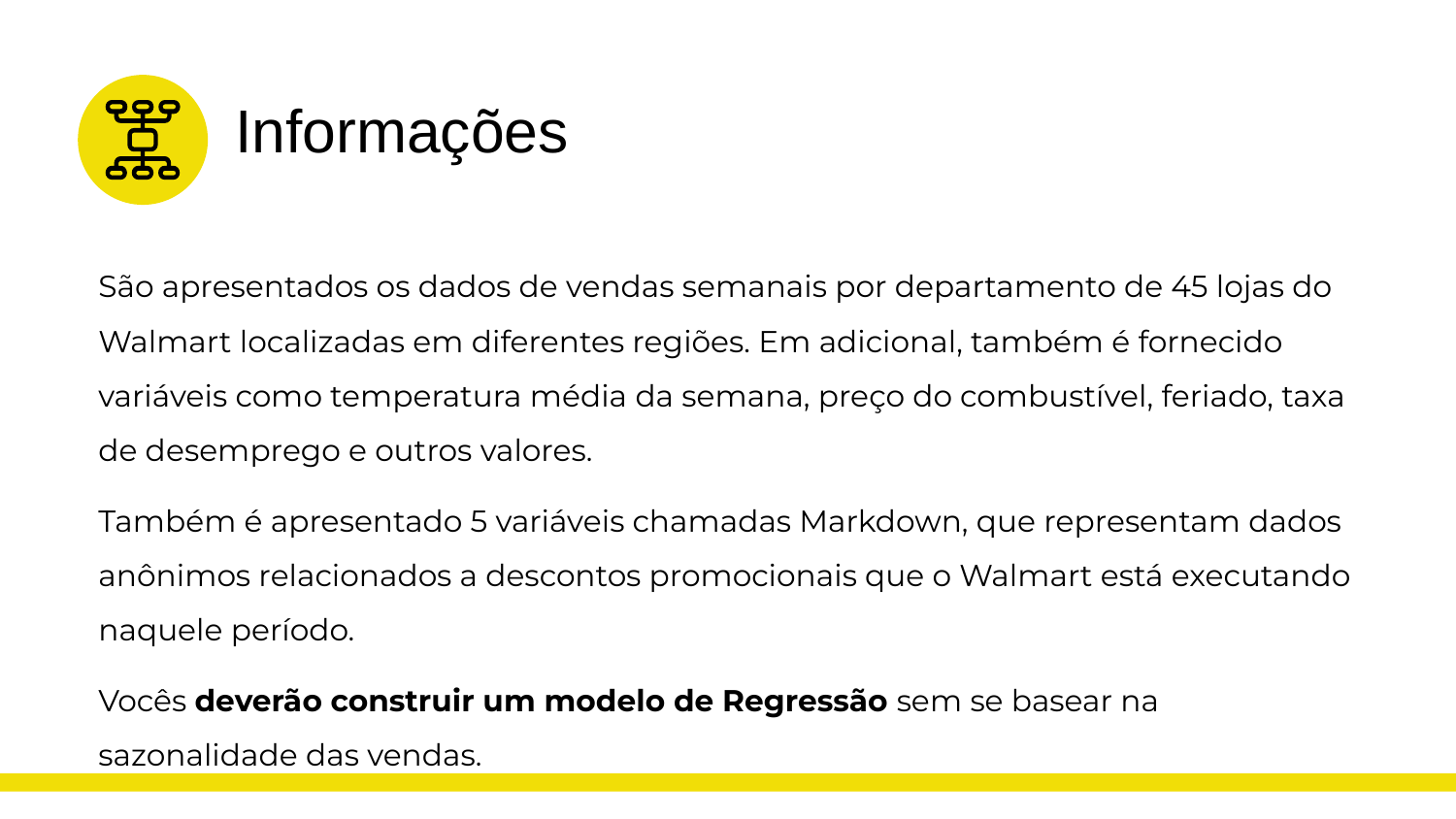

# Informações

São apresentados os dados de vendas semanais por departamento de 45 lojas do Walmart localizadas em diferentes regiões. Em adicional, também é fornecido variáveis como temperatura média da semana, preço do combustível, feriado, taxa de desemprego e outros valores.
Também é apresentado 5 variáveis chamadas Markdown, que representam dados anônimos relacionados a descontos promocionais que o Walmart está executando naquele período.
Vocês deverão construir um modelo de Regressão sem se basear na sazonalidade das vendas.